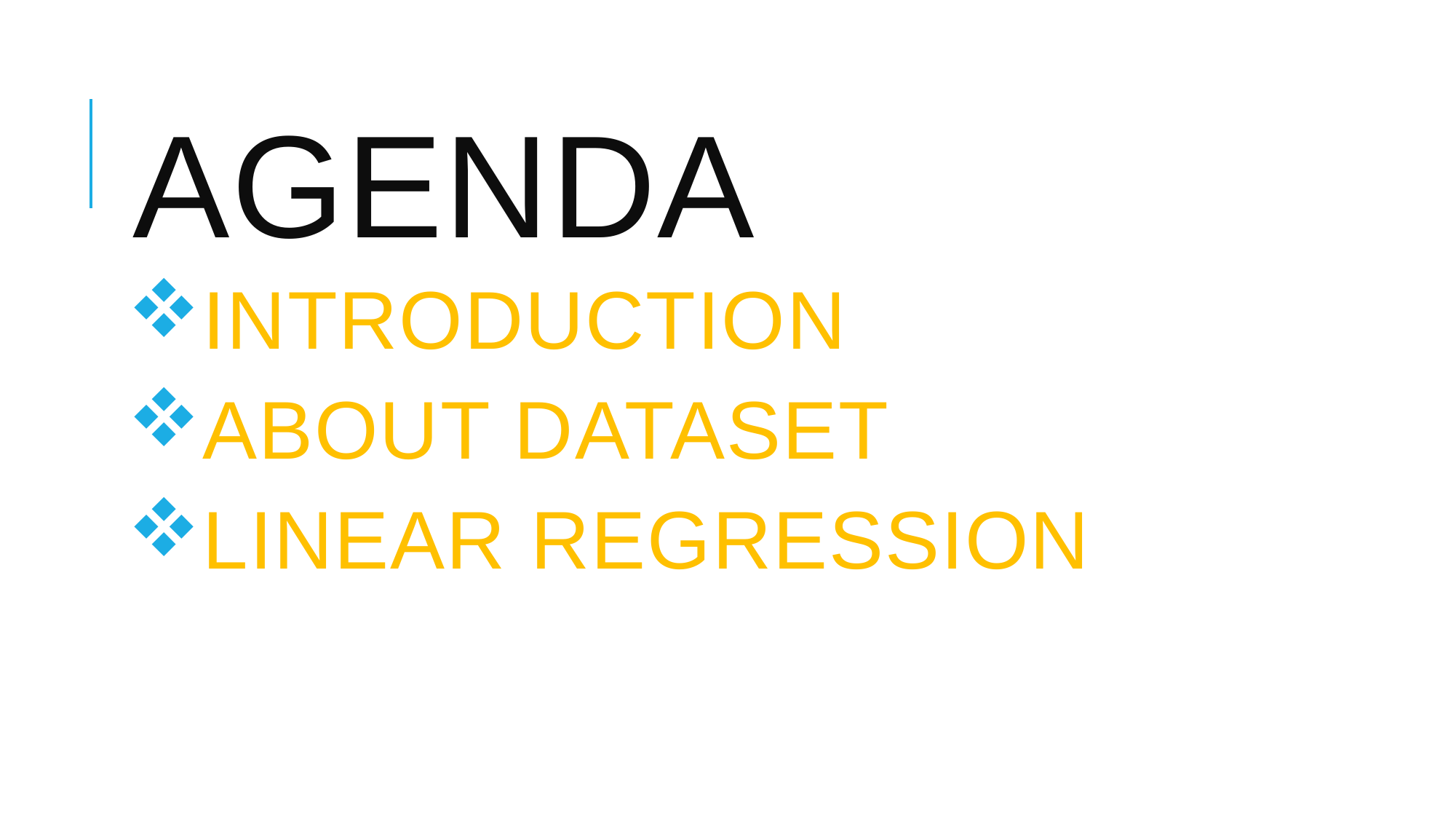

# AGENDA
INTRODUCTION
ABOUT DATASET
LINEAR REGRESSION